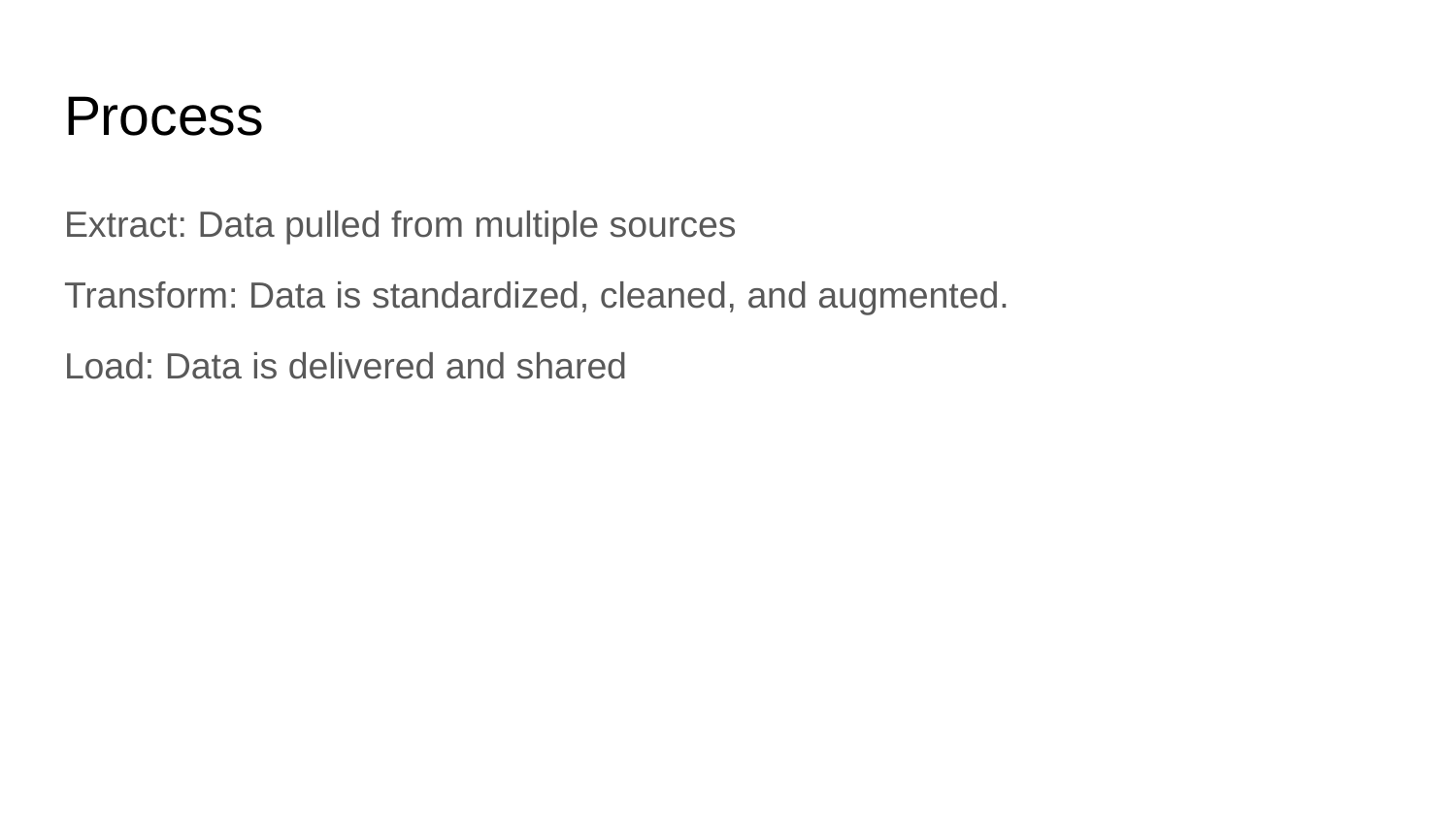

# Process
Extract: Data pulled from multiple sources
Transform: Data is standardized, cleaned, and augmented.
Load: Data is delivered and shared